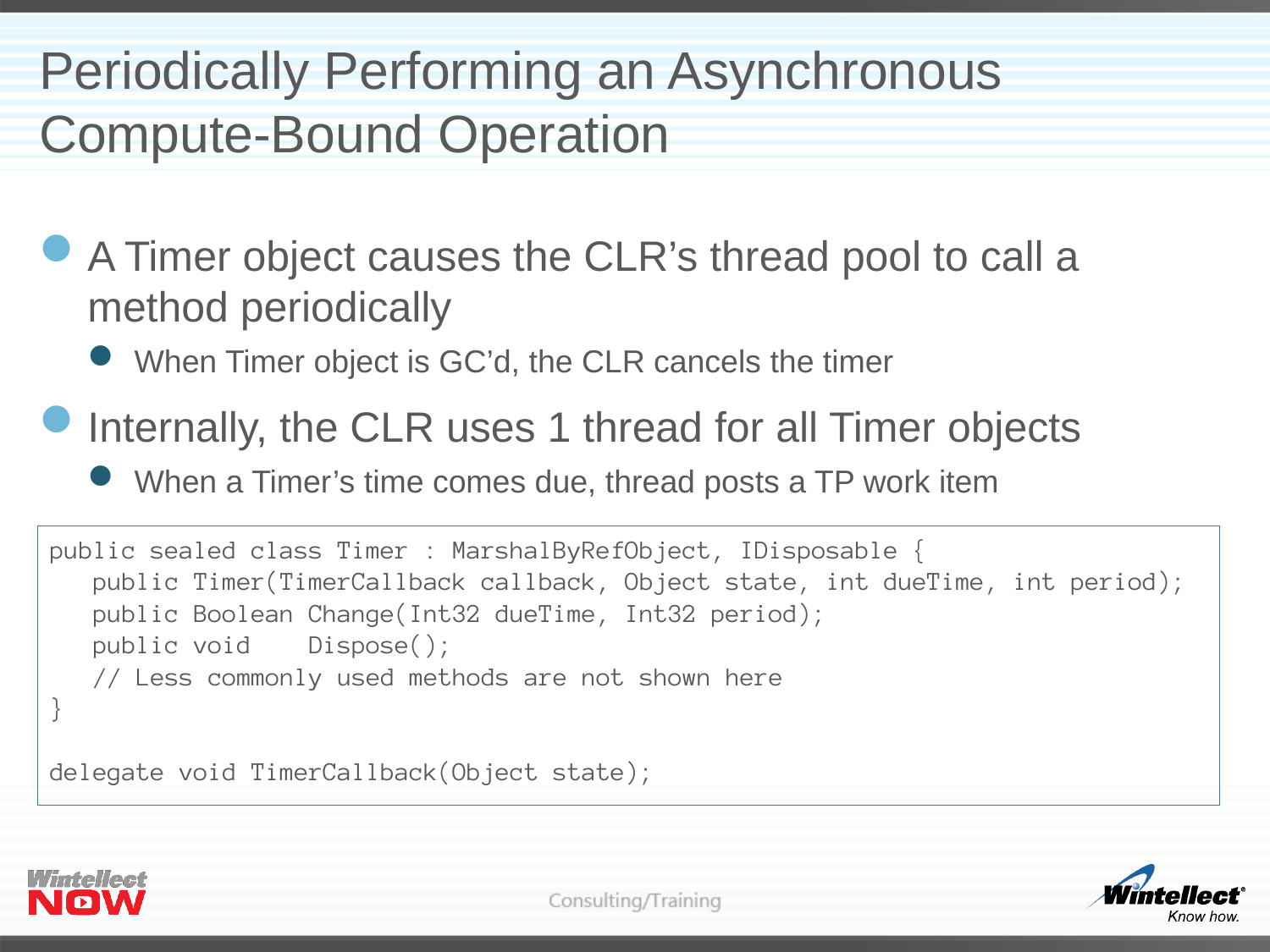

# Periodically Performing an Asynchronous Compute-Bound Operation
A Timer object causes the CLR’s thread pool to call a
method periodically
When Timer object is GC’d, the CLR cancels the timer
Internally, the CLR uses 1 thread for all Timer objects
When a Timer’s time comes due, thread posts a TP work item
public sealed class Timer : MarshalByRefObject, IDisposable {
   public Timer(TimerCallback callback, Object state, int dueTime, int period);
   public Boolean Change(Int32 dueTime, Int32 period);
   public void    Dispose();
   // Less commonly used methods are not shown here
}

delegate void TimerCallback(Object state);